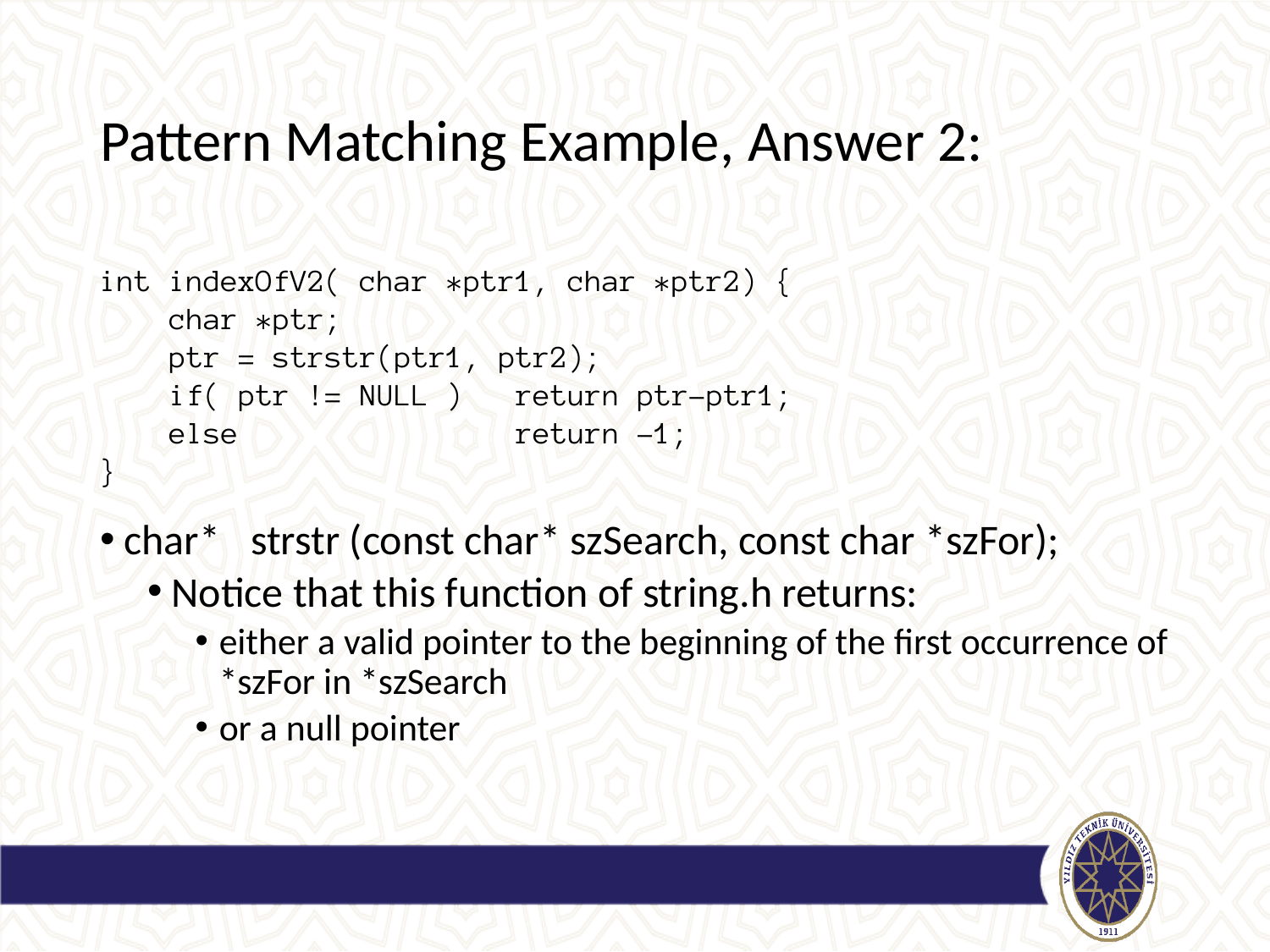

# Pattern Matching Example, Answer 2:
int indexOfV2( char *ptr1, char *ptr2) {
    char *ptr;
    ptr = strstr(ptr1, ptr2);
    if( ptr != NULL )   return ptr-ptr1;
    else                return -1;
}
char*	strstr (const char* szSearch, const char *szFor);
Notice that this function of string.h returns:
either a valid pointer to the beginning of the first occurrence of *szFor in *szSearch
or a null pointer